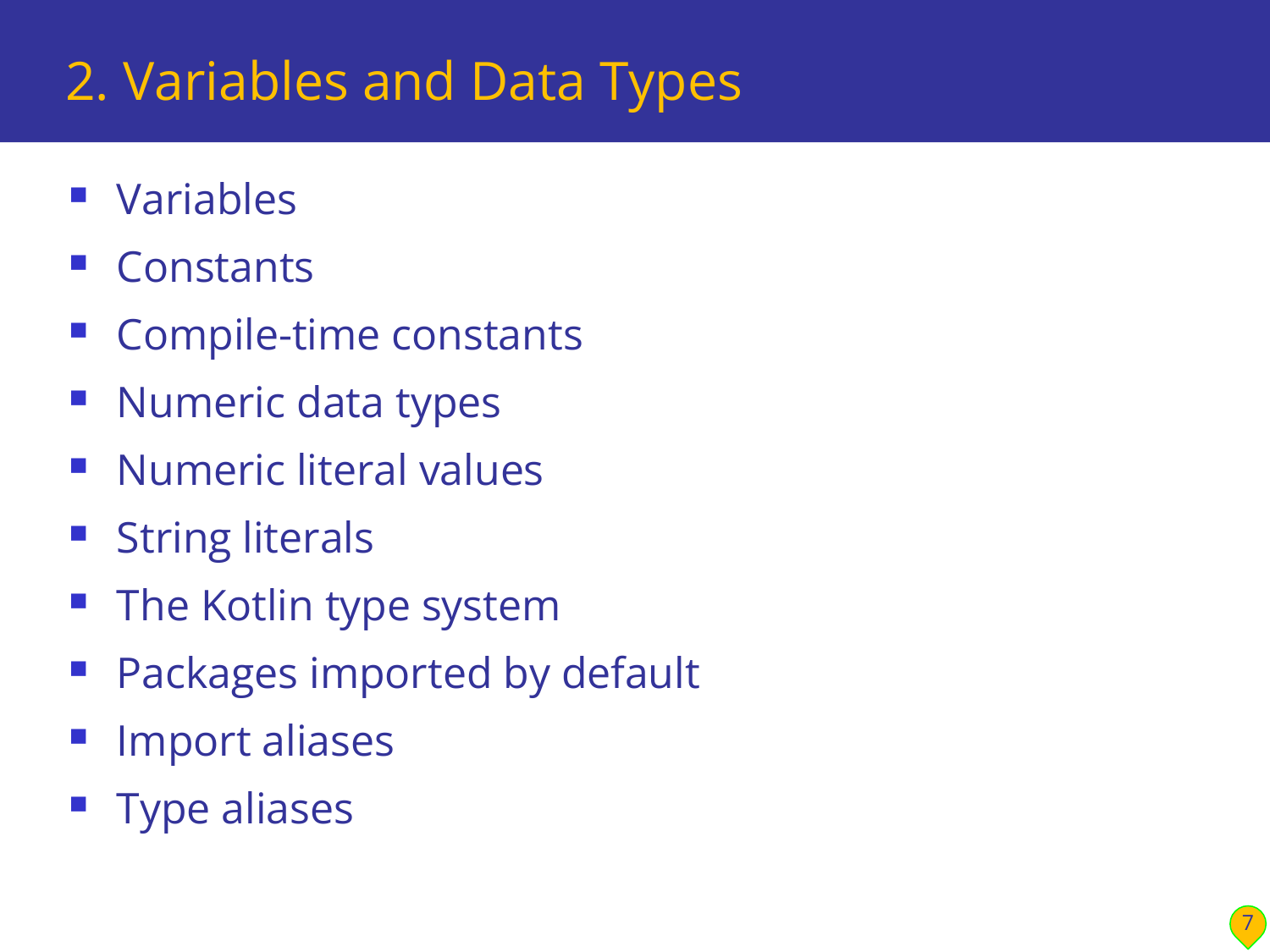

# 2. Variables and Data Types
Variables
Constants
Compile-time constants
Numeric data types
Numeric literal values
String literals
The Kotlin type system
Packages imported by default
Import aliases
Type aliases
7